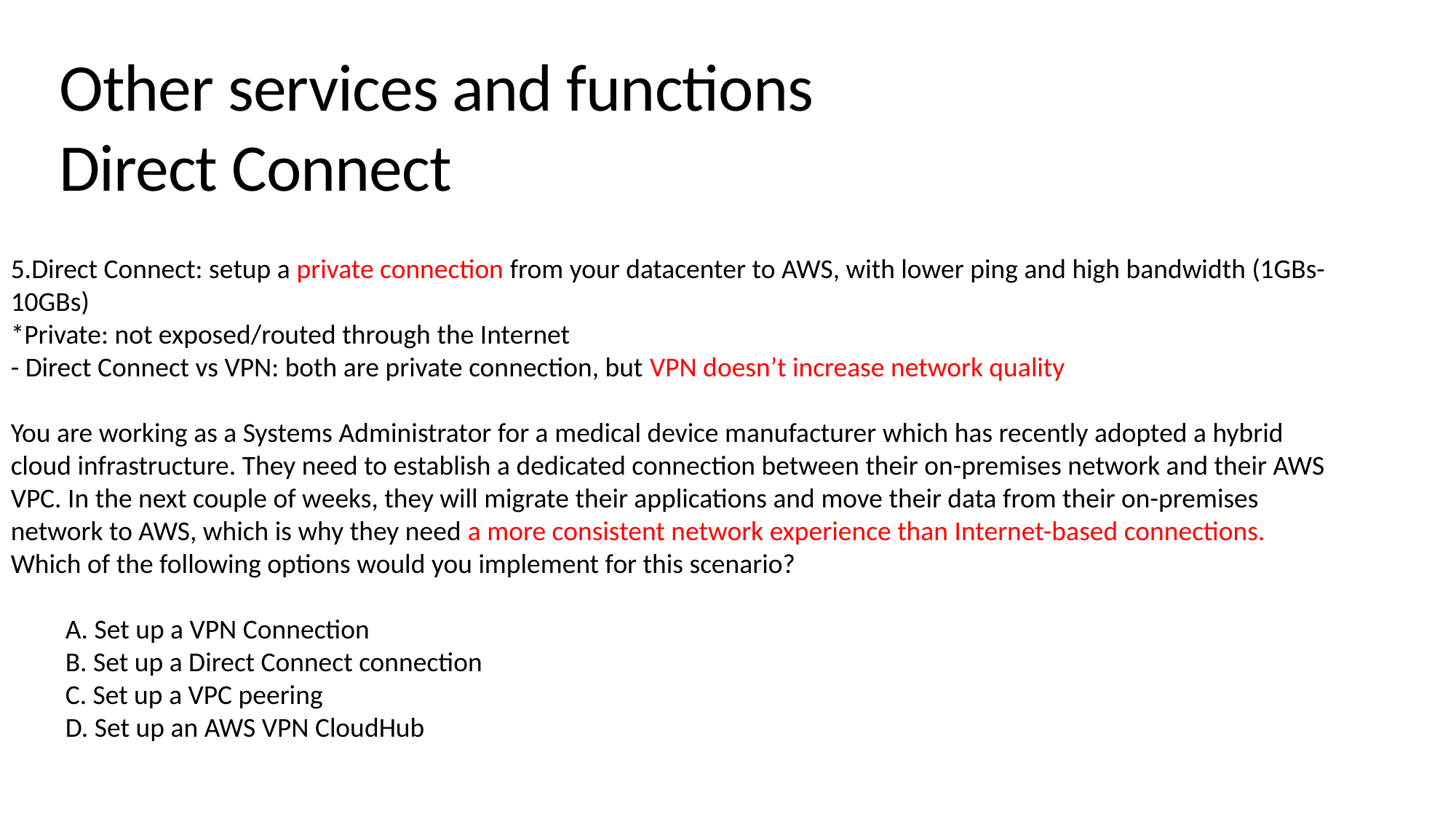

# Other services and functions Direct Connect
5.Direct Connect: setup a private connection from your datacenter to AWS, with lower ping and high bandwidth (1GBs-10GBs)
*Private: not exposed/routed through the Internet
- Direct Connect vs VPN: both are private connection, but VPN doesn’t increase network quality

You are working as a Systems Administrator for a medical device manufacturer which has recently adopted a hybrid cloud infrastructure. They need to establish a dedicated connection between their on-premises network and their AWS VPC. In the next couple of weeks, they will migrate their applications and move their data from their on-premises network to AWS, which is why they need a more consistent network experience than Internet-based connections.
Which of the following options would you implement for this scenario?
​
A. Set up a VPN Connection
B. ​Set up a Direct Connect connection
C. Set up a VPC peering
D. ​Set up an AWS VPN CloudHub